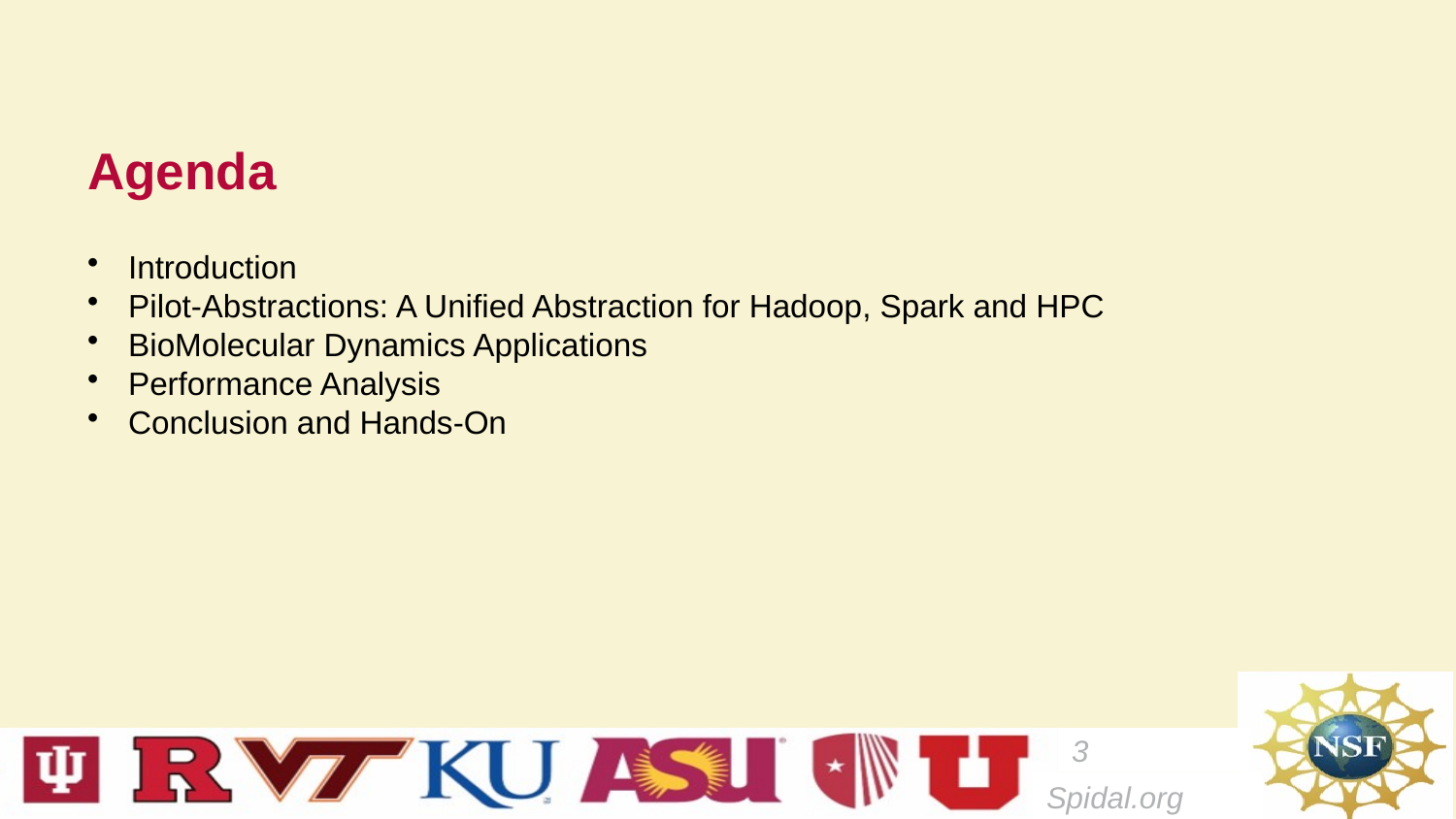

# Agenda
Introduction
Pilot-Abstractions: A Unified Abstraction for Hadoop, Spark and HPC
BioMolecular Dynamics Applications
Performance Analysis
Conclusion and Hands-On